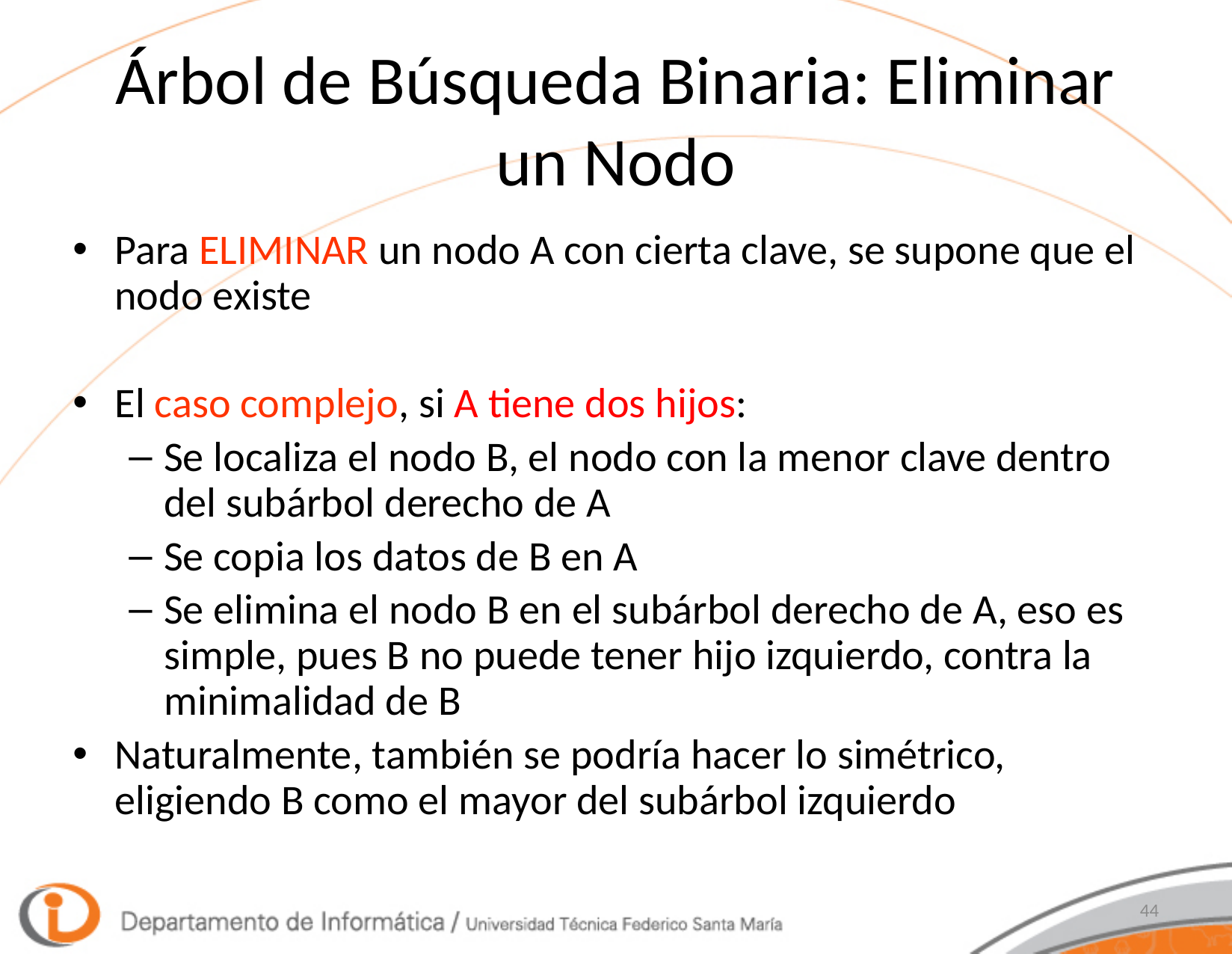

# Árbol de Búsqueda Binaria: Eliminar un Nodo
Para ELIMINAR un nodo A con cierta clave, se supone que el nodo existe

El caso complejo, si A tiene dos hijos:
Se localiza el nodo B, el nodo con la menor clave dentro del subárbol derecho de A
Se copia los datos de B en A
Se elimina el nodo B en el subárbol derecho de A, eso es simple, pues B no puede tener hijo izquierdo, contra la minimalidad de B
Naturalmente, también se podría hacer lo simétrico, eligiendo B como el mayor del subárbol izquierdo
44